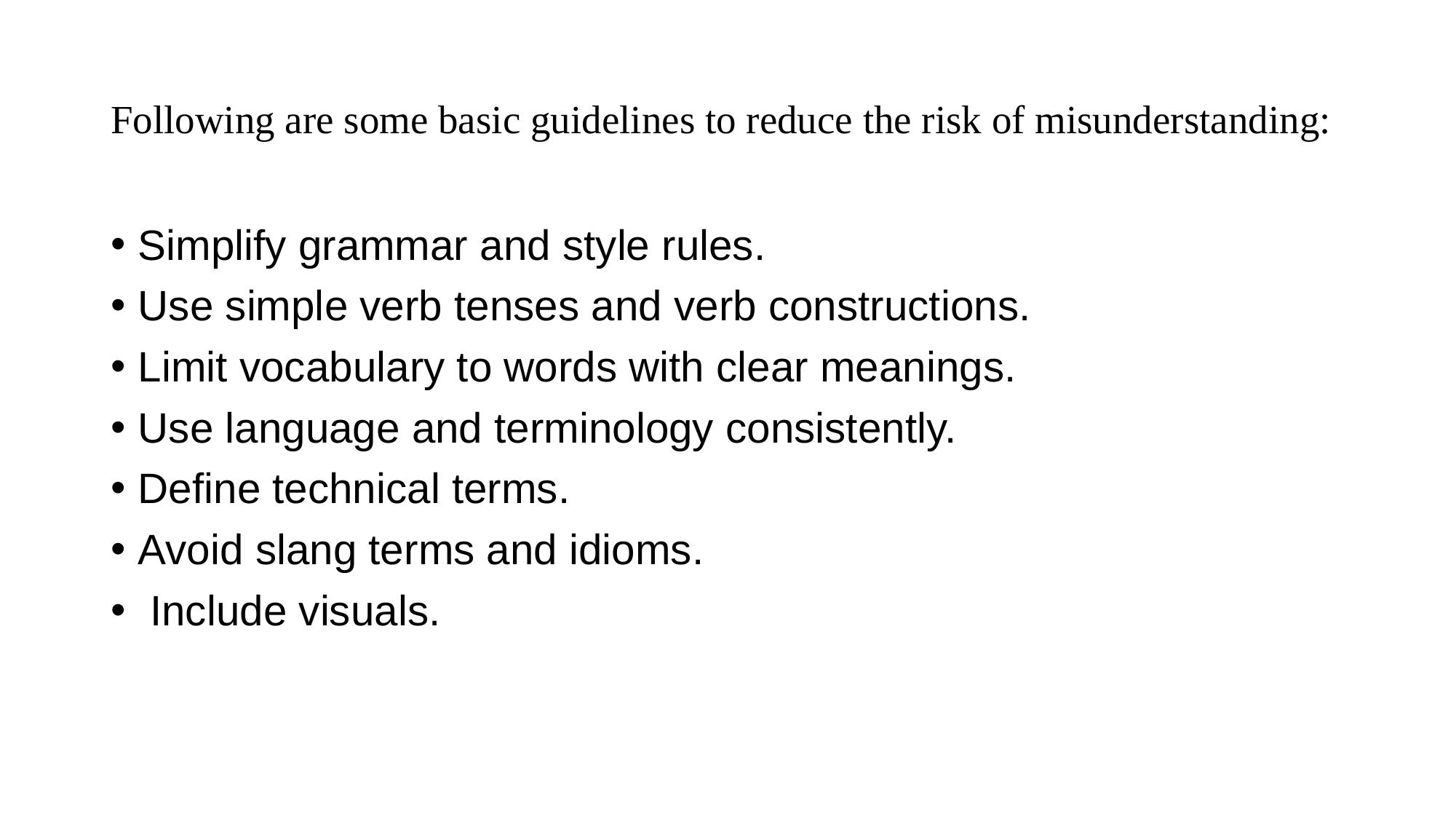

# Following are some basic guidelines to reduce the risk of misunderstanding:
Simplify grammar and style rules.
Use simple verb tenses and verb constructions.
Limit vocabulary to words with clear meanings.
Use language and terminology consistently.
Define technical terms.
Avoid slang terms and idioms.
 Include visuals.